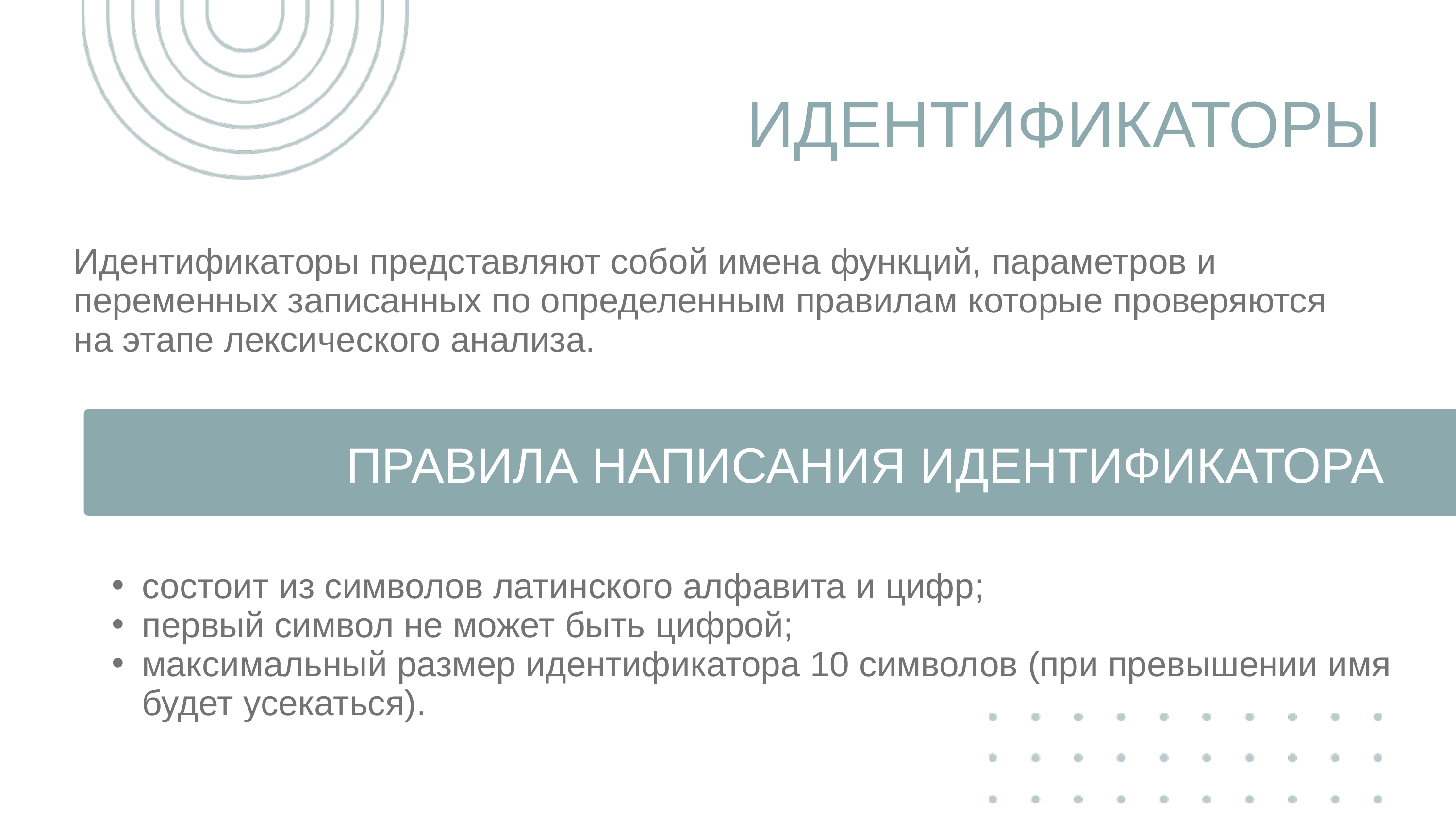

ИДЕНТИФИКАТОРЫ

Идентификаторы представляют собой имена функций, параметров и переменных записанных по определенным правилам которые проверяются на этапе лексического анализа.

ПРАВИЛА НАПИСАНИЯ ИДЕНТИФИКАТОРА

состоит из символов латинского алфавита и цифр;
первый символ не может быть цифрой;
максимальный размер идентификатора 10 символов (при превышении имя будет усекаться).